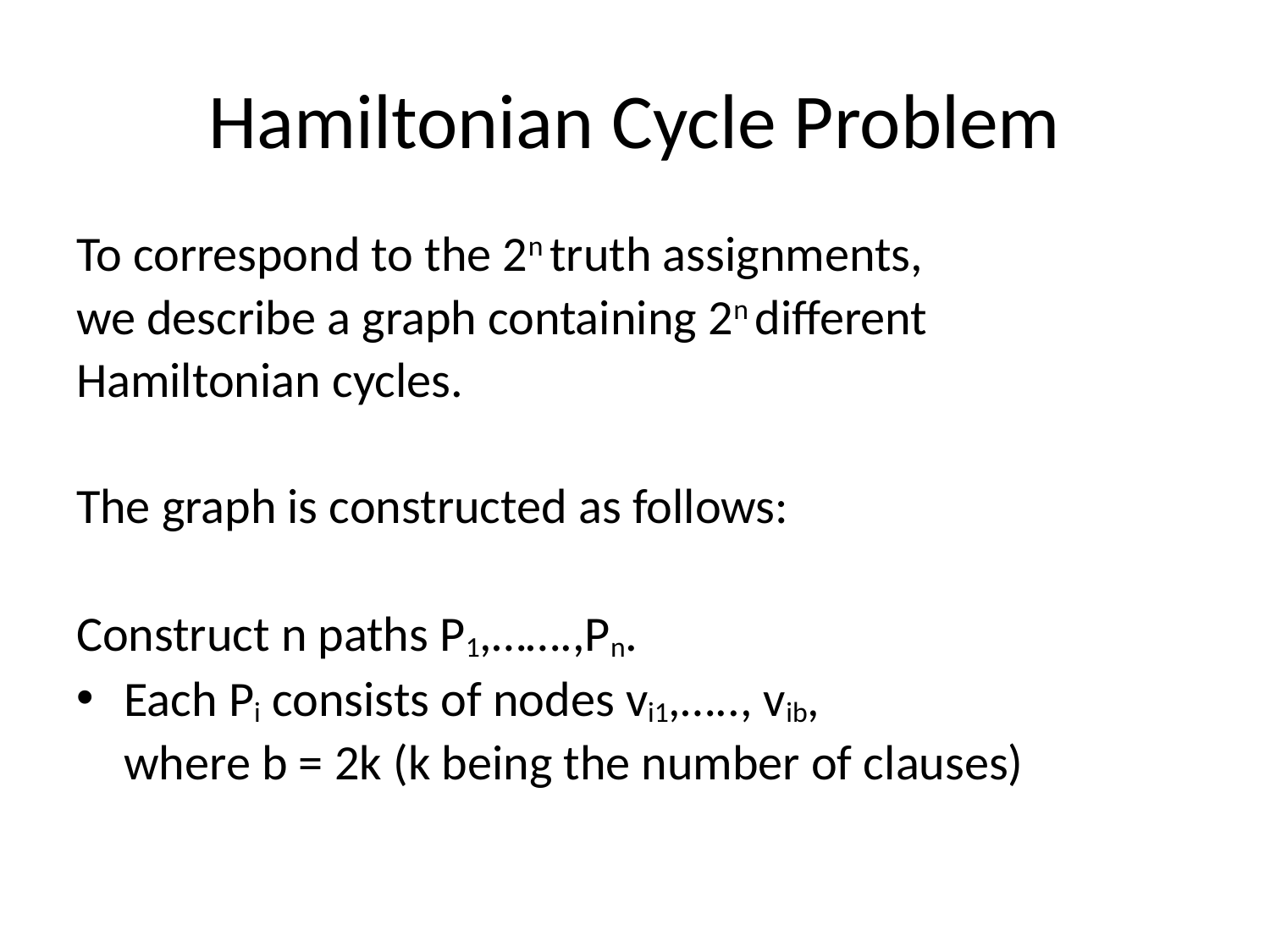

# Hamiltonian Cycle Problem
To correspond to the 2n truth assignments,
we describe a graph containing 2n different
Hamiltonian cycles.

The graph is constructed as follows:

Construct n paths P1,…….,Pn.
Each Pi consists of nodes vi1,….., vib,
	where b = 2k (k being the number of clauses)